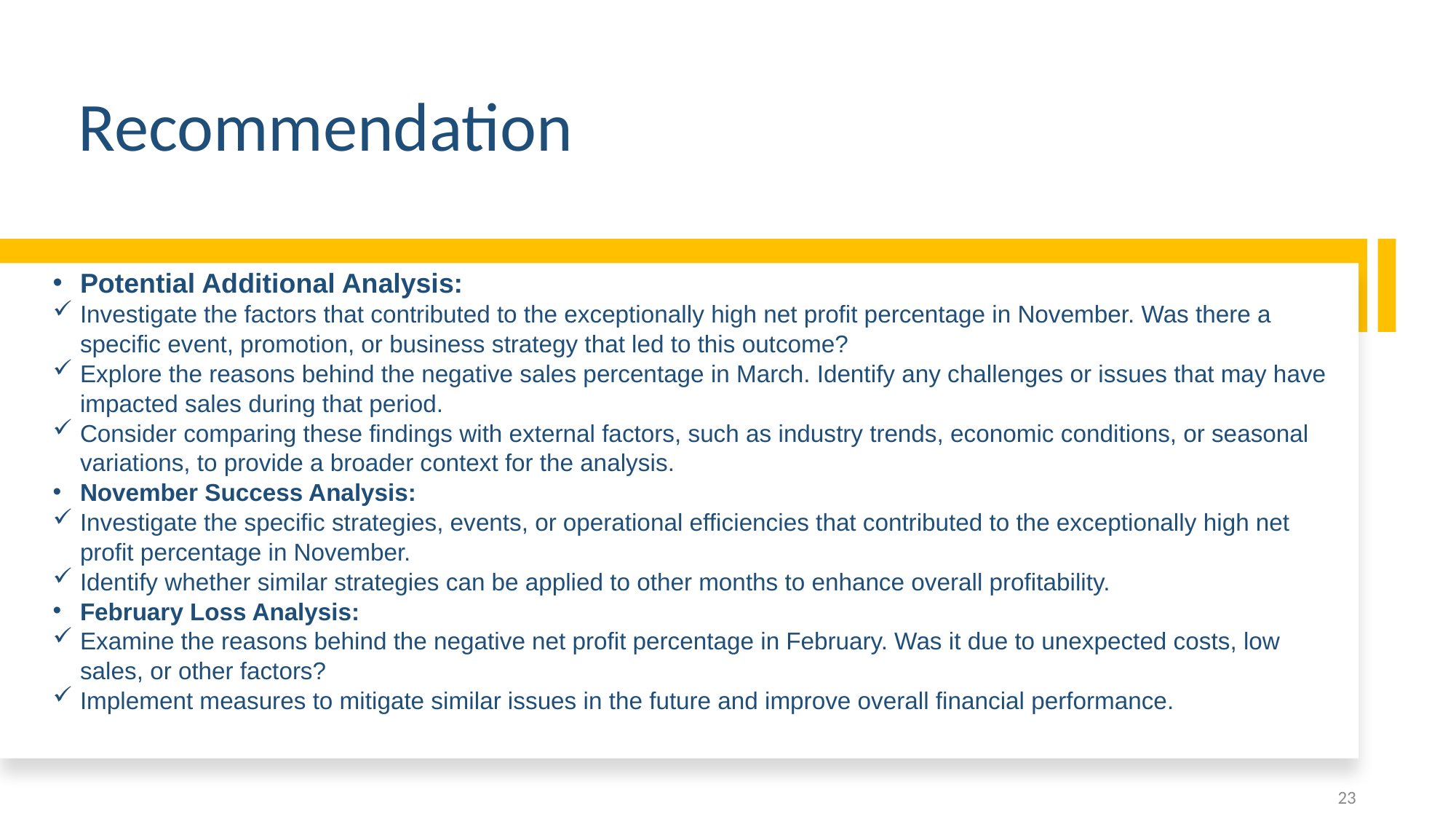

# Recommendation

Potential Additional Analysis:
Investigate the factors that contributed to the exceptionally high net profit percentage in November. Was there a specific event, promotion, or business strategy that led to this outcome?
Explore the reasons behind the negative sales percentage in March. Identify any challenges or issues that may have impacted sales during that period.
Consider comparing these findings with external factors, such as industry trends, economic conditions, or seasonal variations, to provide a broader context for the analysis.
November Success Analysis:
Investigate the specific strategies, events, or operational efficiencies that contributed to the exceptionally high net profit percentage in November.
Identify whether similar strategies can be applied to other months to enhance overall profitability.
February Loss Analysis:
Examine the reasons behind the negative net profit percentage in February. Was it due to unexpected costs, low sales, or other factors?
Implement measures to mitigate similar issues in the future and improve overall financial performance.

23